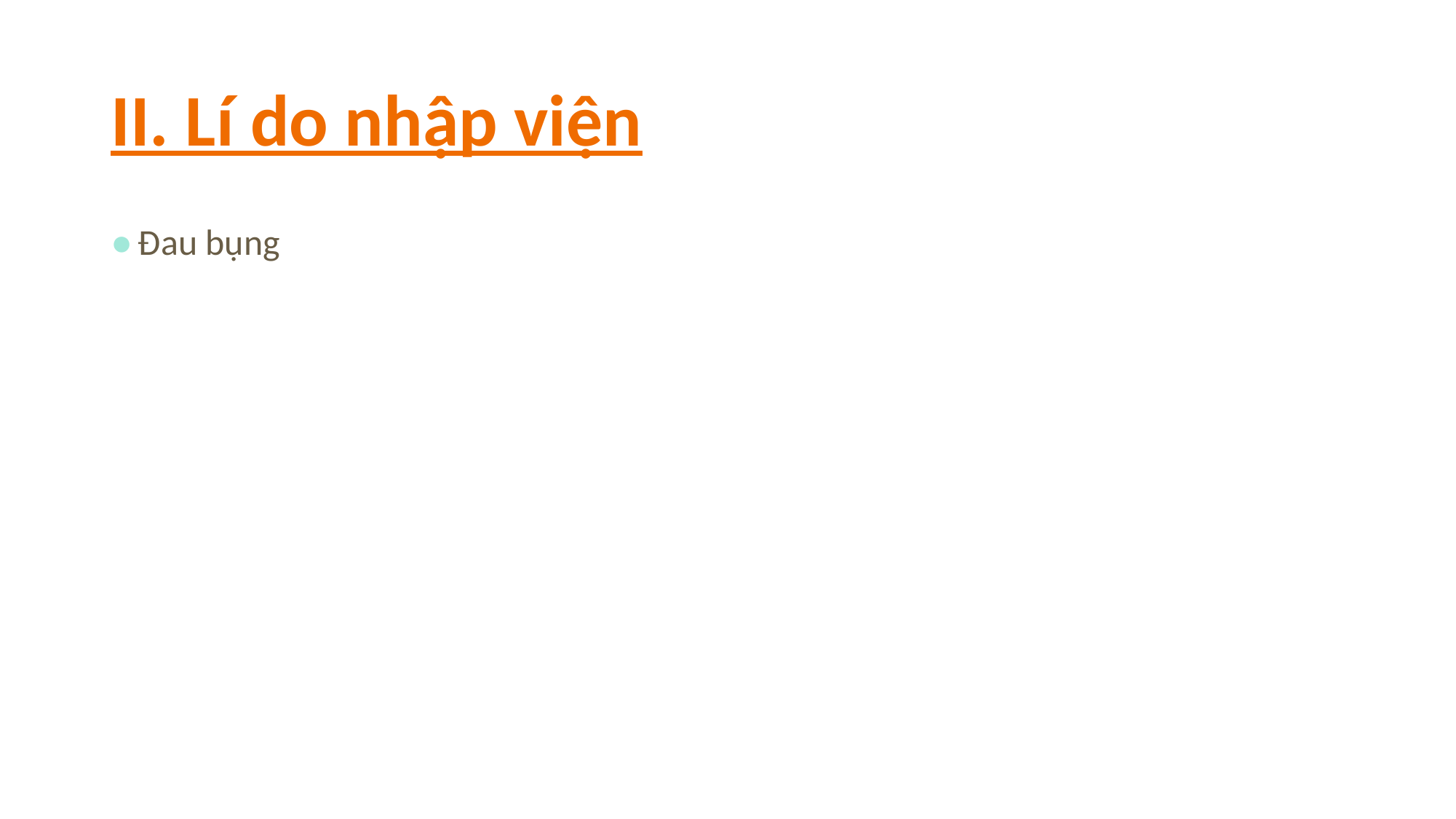

# II. Lí do nhập viện
Đau bụng